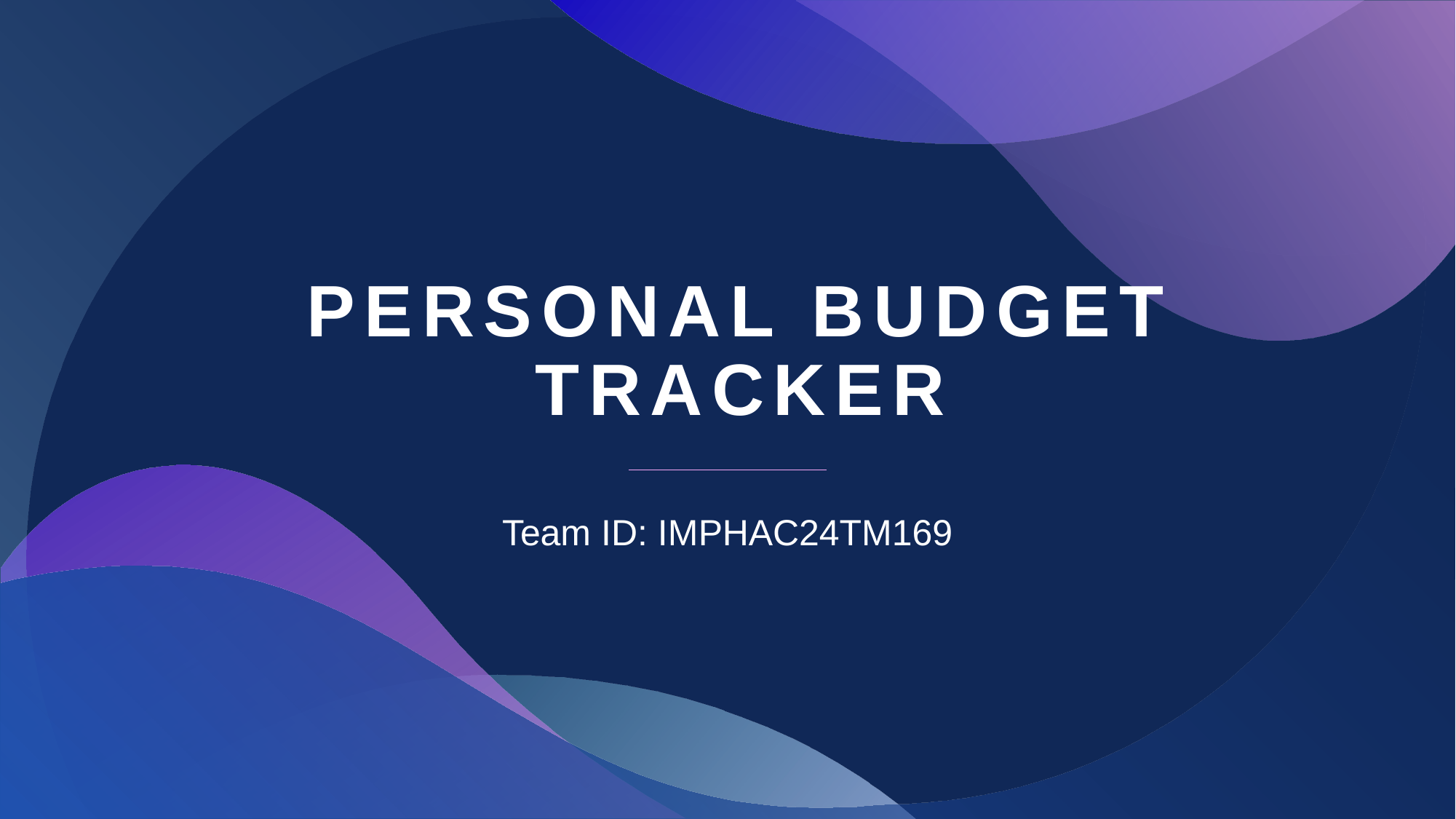

# Personal budget tracker
Team ID: IMPHAC24TM169